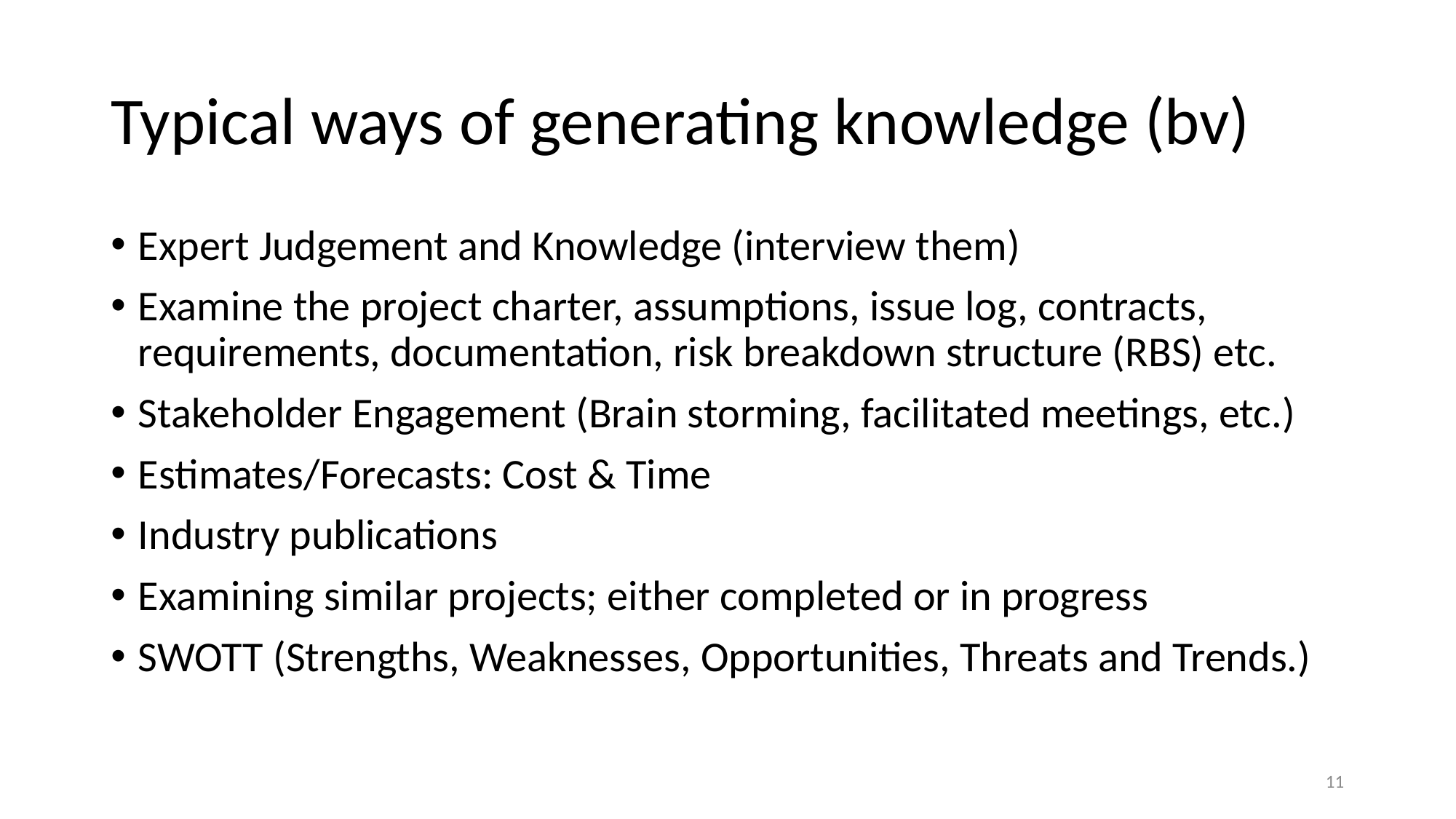

# Typical ways of generating knowledge (bv)
Expert Judgement and Knowledge (interview them)
Examine the project charter, assumptions, issue log, contracts, requirements, documentation, risk breakdown structure (RBS) etc.
Stakeholder Engagement (Brain storming, facilitated meetings, etc.)
Estimates/Forecasts: Cost & Time
Industry publications
Examining similar projects; either completed or in progress
SWOTT (Strengths, Weaknesses, Opportunities, Threats and Trends.)

11